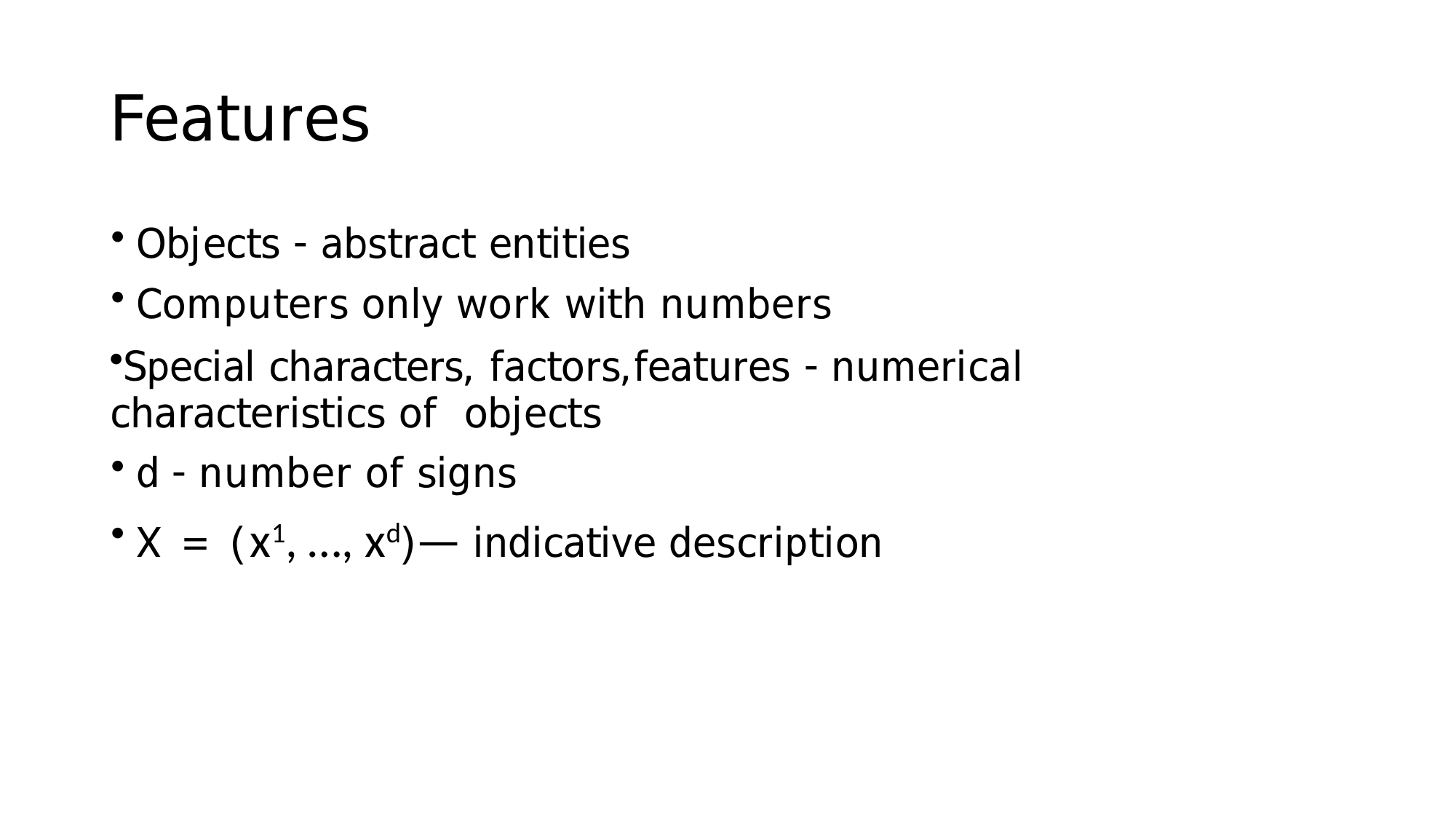

# Features
Objects - abstract entities
Computers only work with numbers
Special characters, factors,features - numerical characteristics of  objects
d - number of signs
X = (x1, …, xd)— indicative description